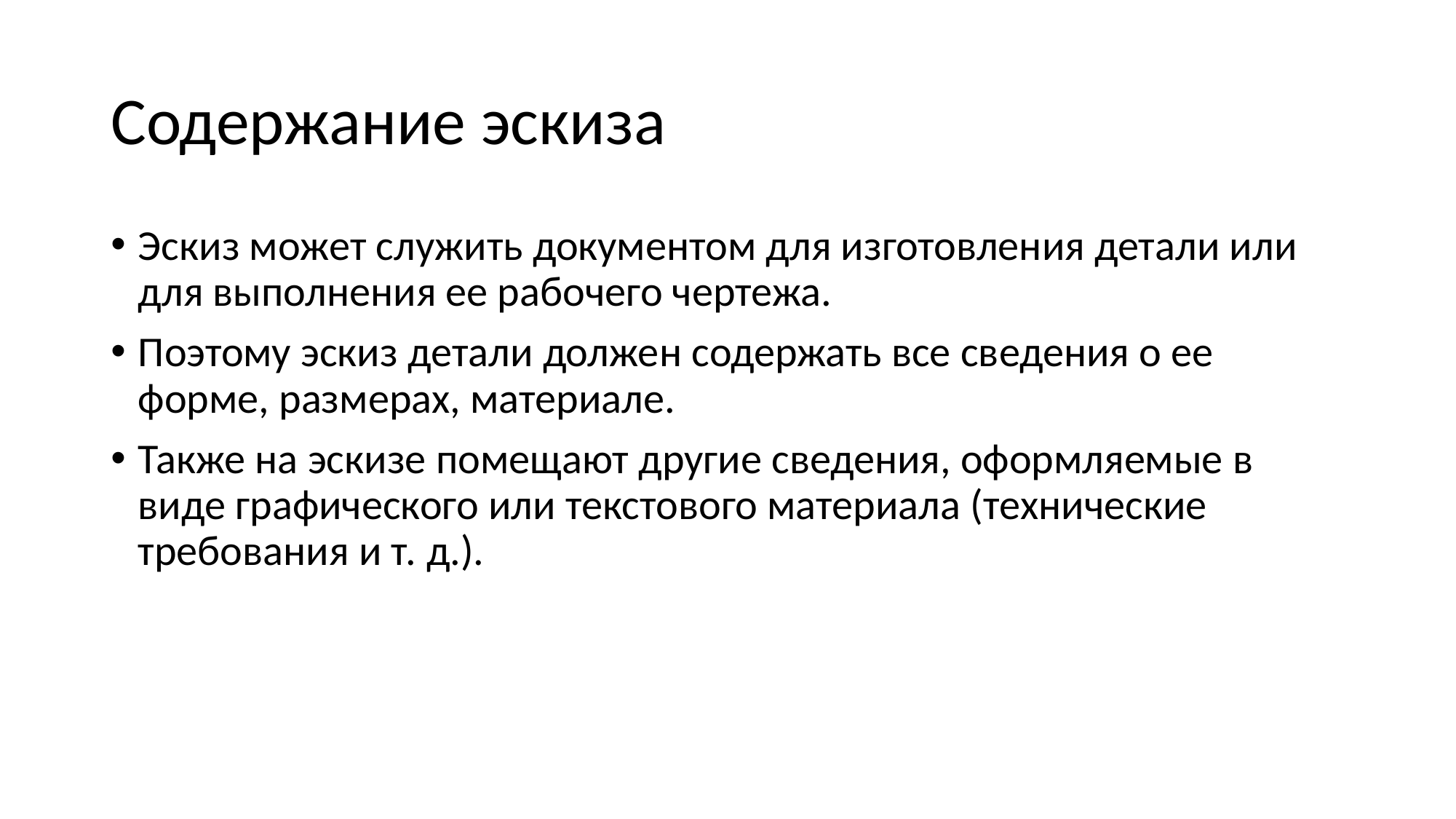

# Содержание эскиза
Эскиз может служить документом для изготовления детали или для выполнения ее рабочего чертежа.
Поэтому эскиз детали должен содержать все сведения о ее форме, размерах, материале.
Также на эскизе помещают другие сведения, оформляемые в виде графического или текстового материала (технические требования и т. д.).